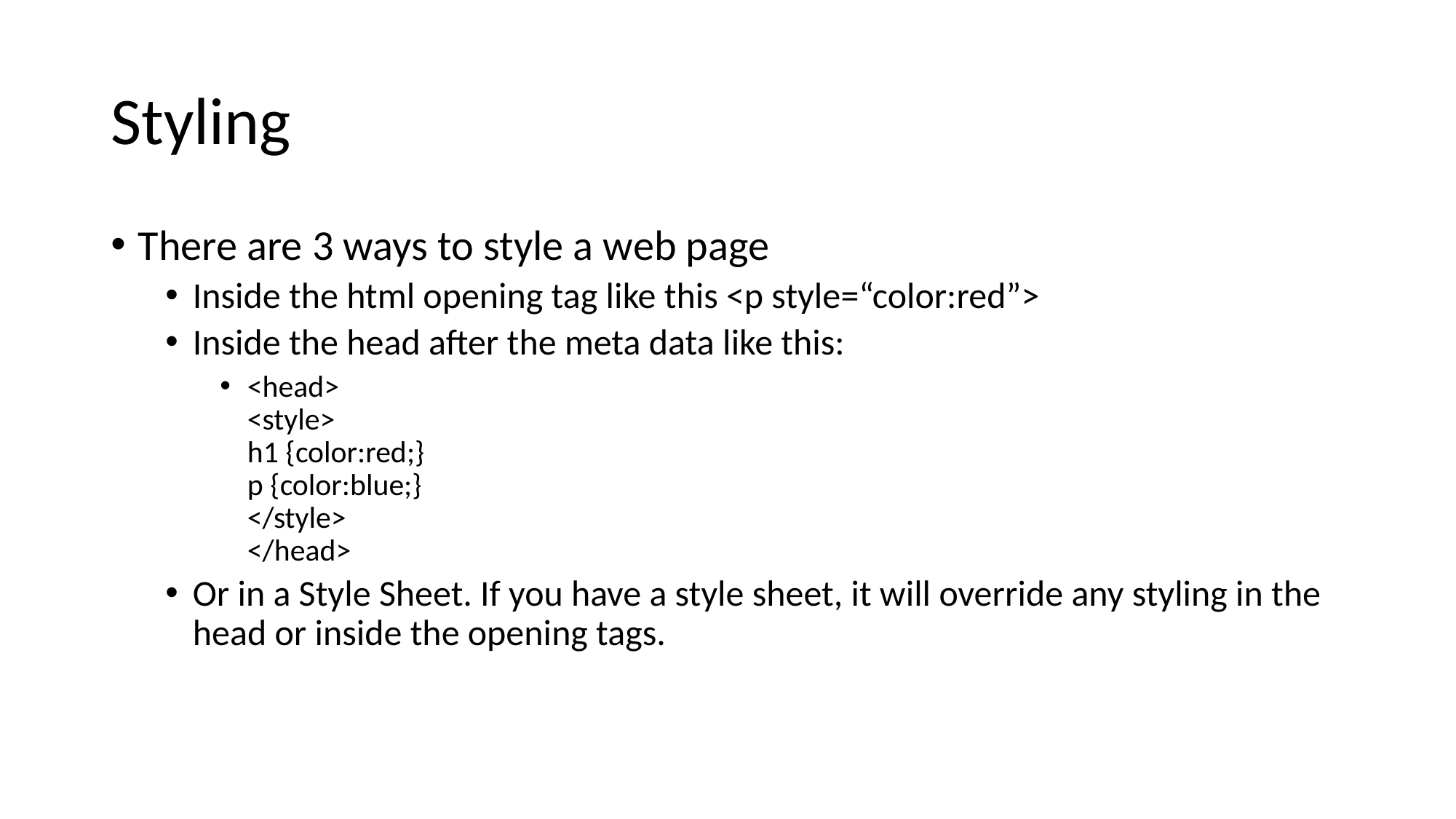

# Styling
There are 3 ways to style a web page
Inside the html opening tag like this <p style=“color:red”>
Inside the head after the meta data like this:
<head>
<style>
h1 {color:red;}
p {color:blue;}
</style>
</head>
Or in a Style Sheet. If you have a style sheet, it will override any styling in the head or inside the opening tags.